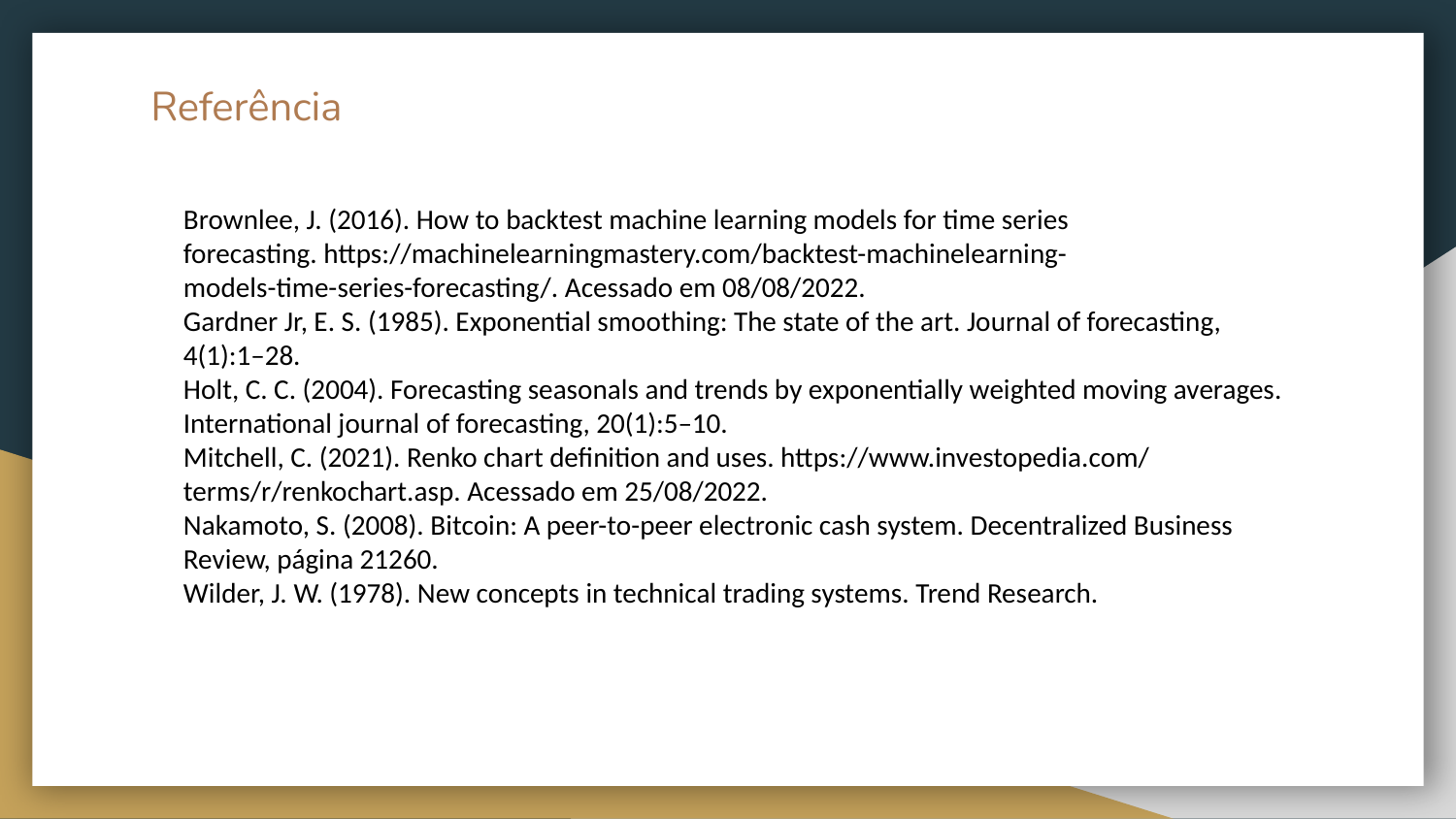

# Referência
Brownlee, J. (2016). How to backtest machine learning models for time series
forecasting. https://machinelearningmastery.com/backtest-machinelearning-
models-time-series-forecasting/. Acessado em 08/08/2022.
Gardner Jr, E. S. (1985). Exponential smoothing: The state of the art. Journal of forecasting,
4(1):1–28.
Holt, C. C. (2004). Forecasting seasonals and trends by exponentially weighted moving averages.
International journal of forecasting, 20(1):5–10.
Mitchell, C. (2021). Renko chart definition and uses. https://www.investopedia.com/
terms/r/renkochart.asp. Acessado em 25/08/2022.
Nakamoto, S. (2008). Bitcoin: A peer-to-peer electronic cash system. Decentralized Business
Review, página 21260.
Wilder, J. W. (1978). New concepts in technical trading systems. Trend Research.